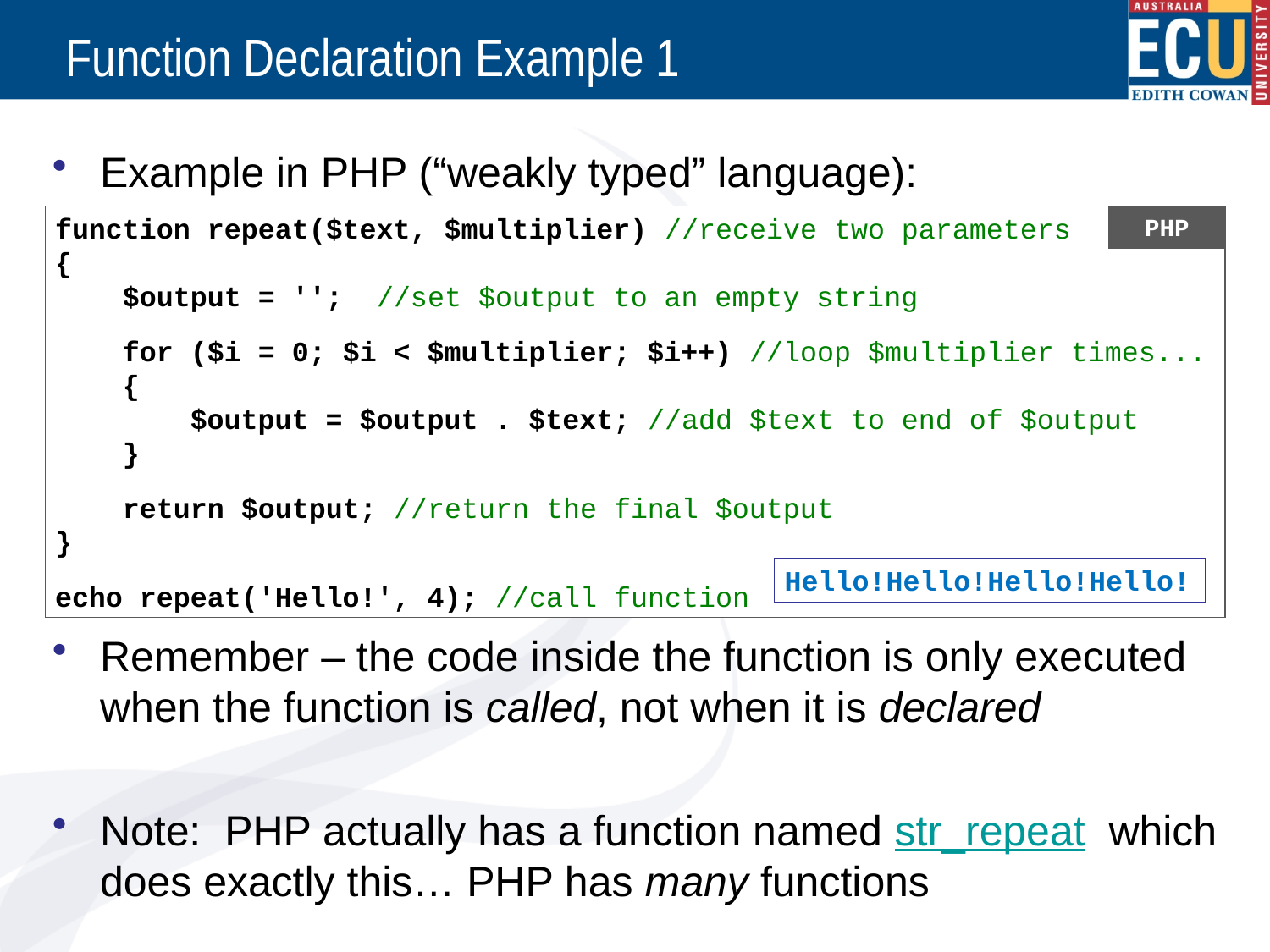

# Function Declaration Example 1
Example in PHP (“weakly typed” language):

Remember – the code inside the function is only executed when the function is called, not when it is declared

Note:  PHP actually has a function named str_repeat  which does exactly this… PHP has many functions

function repeat($text, $multiplier)
{
    $output = '';

    for ($i = 0; $i < $multiplier; $i++)
    {
        $output = $output . $text;
    }

    return $output;
}

echo repeat('Hello!', 4);
PHP
                                    //receive two parameters

                   //set $output to an empty string

                                         //loop $multiplier times...

                                   //add $text to end of $output

                    //return the final $output

                          //call function
Hello!Hello!Hello!Hello!